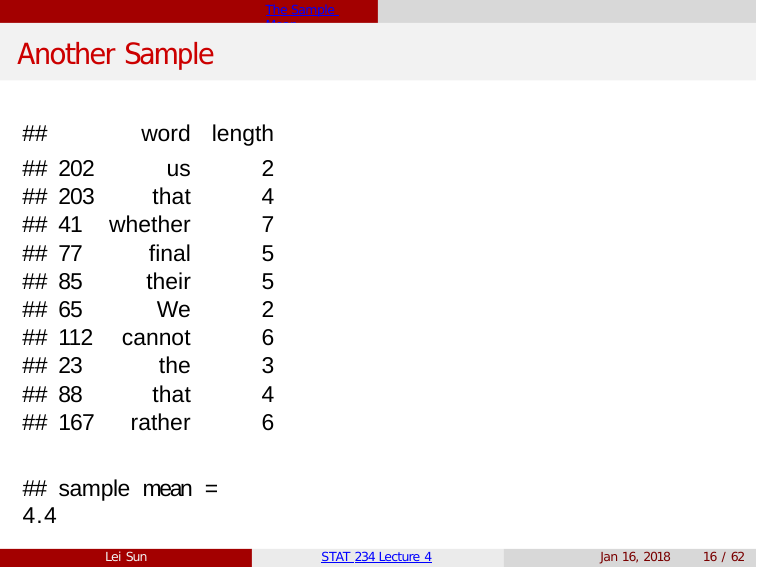

The Sample Mean

# Another Sample
| ## |  | word | length |
| --- | --- | --- | --- |
| ## | 202 | us | 2 |
| ## | 203 | that | 4 |
| ## | 41 | whether | 7 |
| ## | 77 | final | 5 |
| ## | 85 | their | 5 |
| ## | 65 | We | 2 |
| ## | 112 | cannot | 6 |
| ## | 23 | the | 3 |
| ## | 88 | that | 4 |
| ## | 167 | rather | 6 |
##  sample  mean   =  4.4

Lei Sun
STAT 234 Lecture 4
Jan 16, 2018
16 / 62